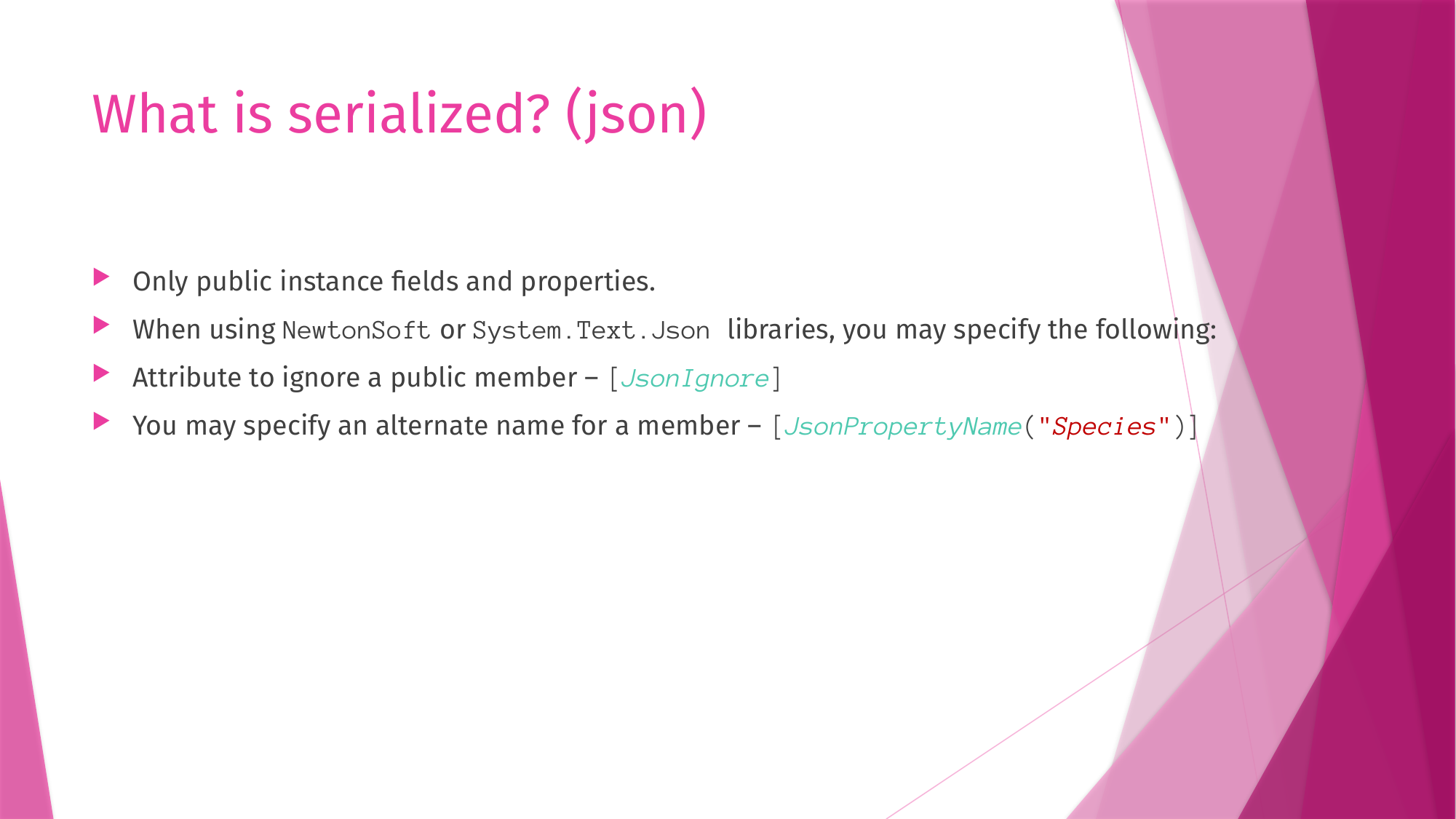

# What is serialized? (json)
Only public instance fields and properties.
When using NewtonSoft or System.Text.Json libraries, you may specify the following:
Attribute to ignore a public member – [JsonIgnore]
You may specify an alternate name for a member – [JsonPropertyName("Species")]